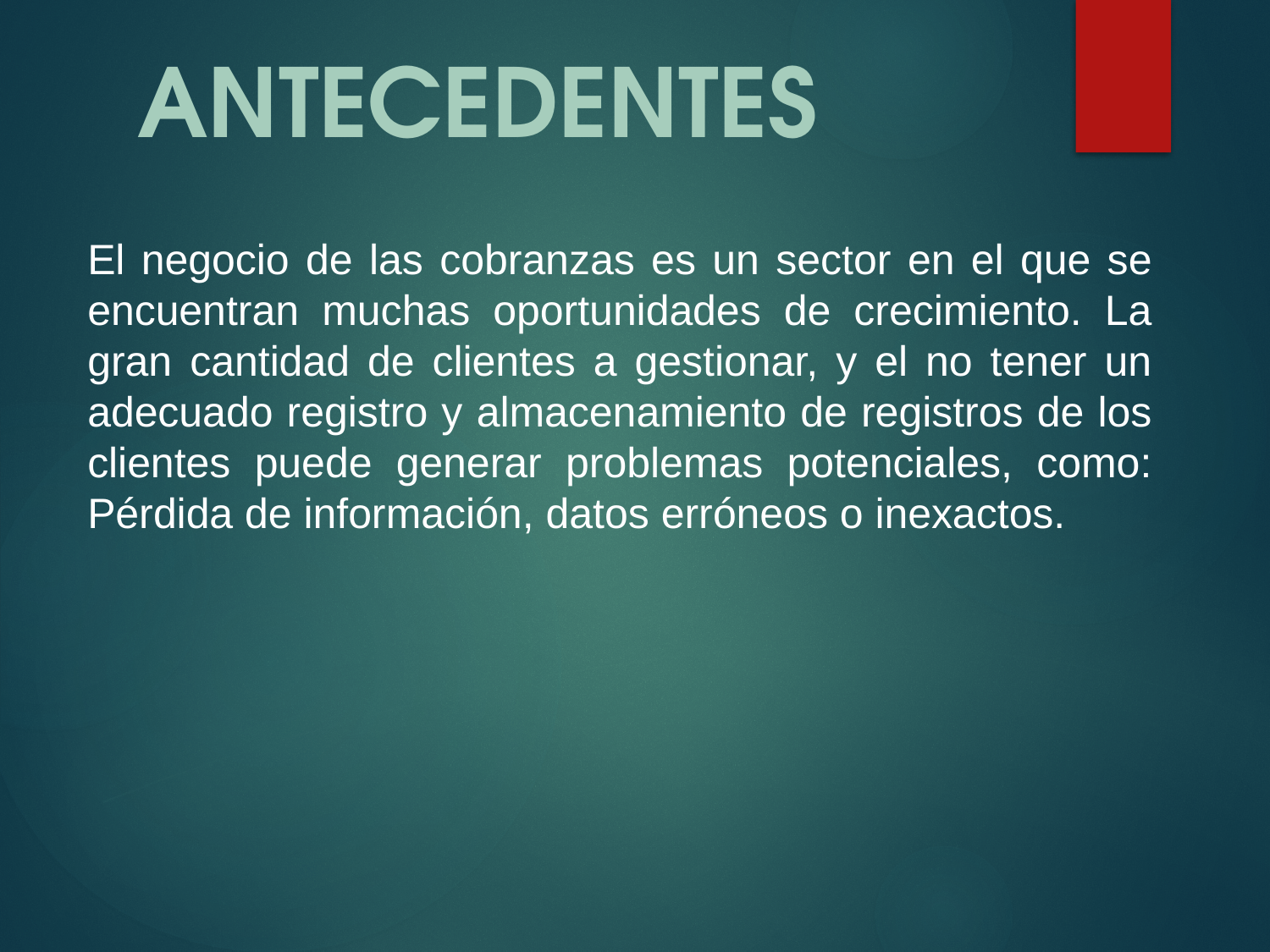

ANTECEDENTES
El negocio de las cobranzas es un sector en el que se encuentran muchas oportunidades de crecimiento. La gran cantidad de clientes a gestionar, y el no tener un adecuado registro y almacenamiento de registros de los clientes puede generar problemas potenciales, como: Pérdida de información, datos erróneos o inexactos.